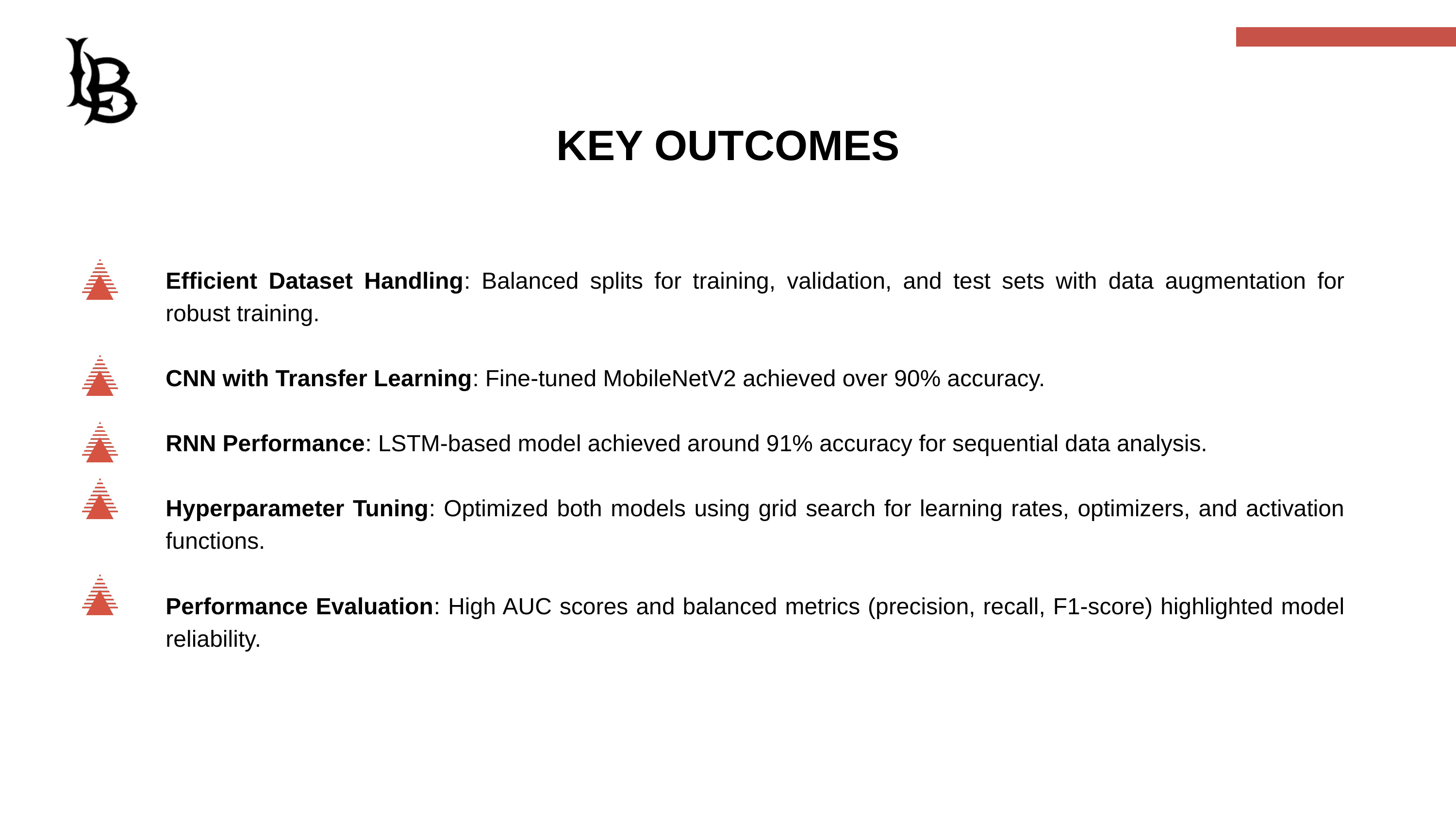

KEY OUTCOMES

Efficient Dataset Handling: Balanced splits for training, validation, and test sets with data augmentation for robust training.

CNN with Transfer Learning: Fine-tuned MobileNetV2 achieved over 90% accuracy.

RNN Performance: LSTM-based model achieved around 91% accuracy for sequential data analysis.

Hyperparameter Tuning: Optimized both models using grid search for learning rates, optimizers, and activation functions.

Performance Evaluation: High AUC scores and balanced metrics (precision, recall, F1-score) highlighted model reliability.